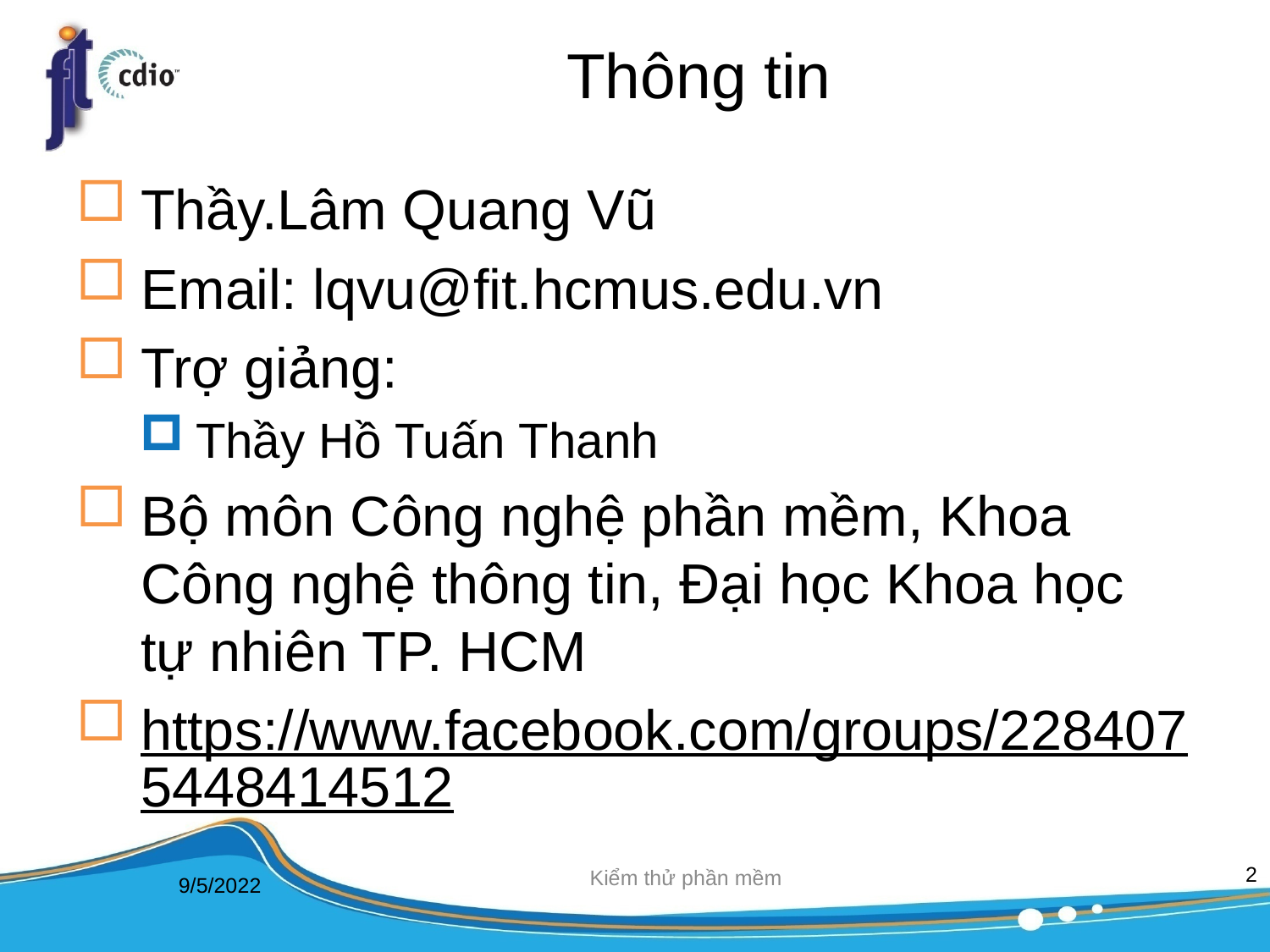

# Thông tin
Thầy.Lâm Quang Vũ
Email: lqvu@fit.hcmus.edu.vn
Trợ giảng:
Thầy Hồ Tuấn Thanh
Bộ môn Công nghệ phần mềm, Khoa Công nghệ thông tin, Đại học Khoa học tự nhiên TP. HCM
https://www.facebook.com/groups/2284075448414512
2
Kiểm thử phần mềm
9/5/2022